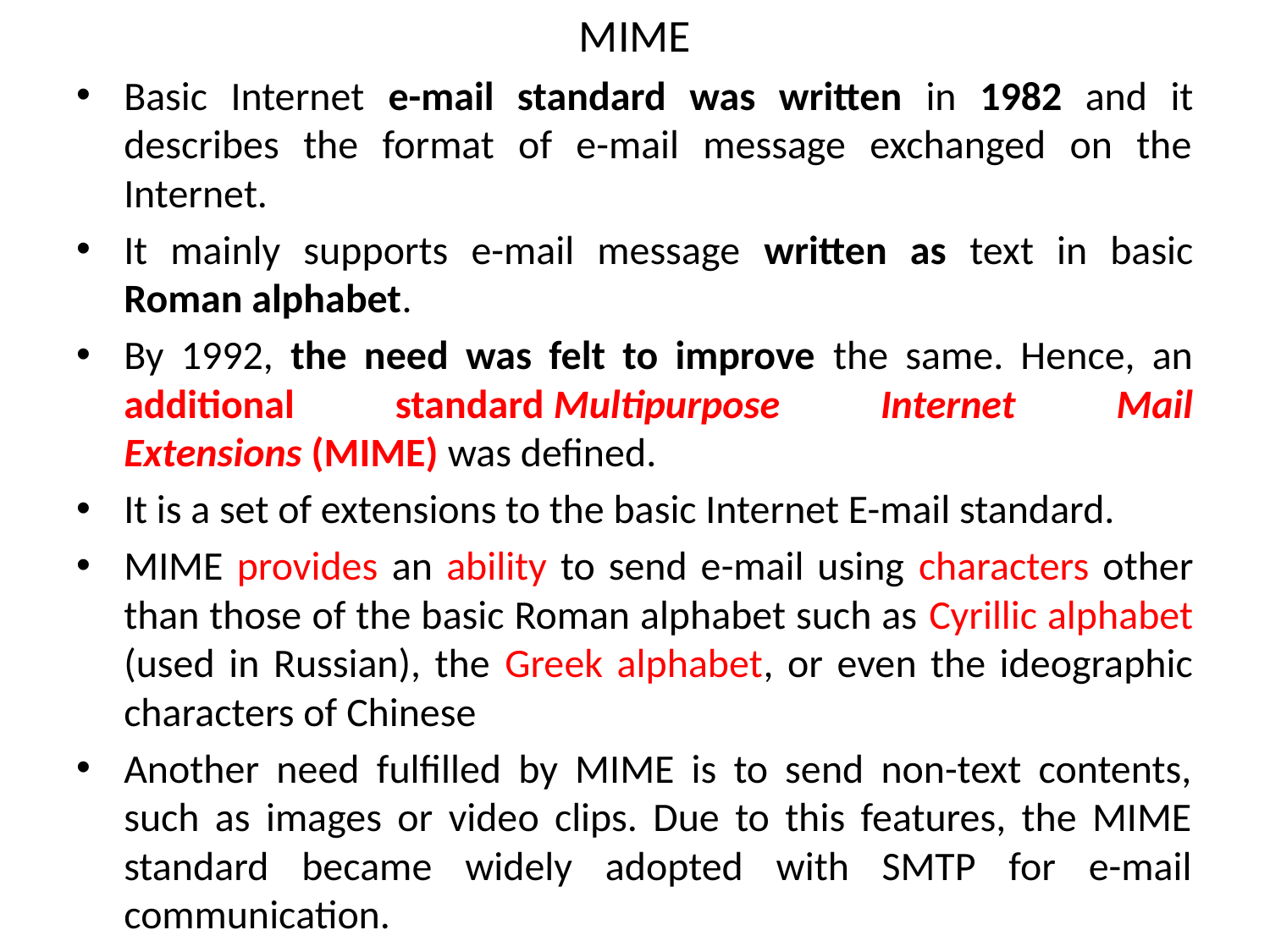

# MIME
Basic Internet e-mail standard was written in 1982 and it describes the format of e-mail message exchanged on the Internet.
It mainly supports e-mail message written as text in basic Roman alphabet.
By 1992, the need was felt to improve the same. Hence, an additional standard Multipurpose Internet Mail Extensions (MIME) was defined.
It is a set of extensions to the basic Internet E-mail standard.
MIME provides an ability to send e-mail using characters other than those of the basic Roman alphabet such as Cyrillic alphabet (used in Russian), the Greek alphabet, or even the ideographic characters of Chinese
Another need fulfilled by MIME is to send non-text contents, such as images or video clips. Due to this features, the MIME standard became widely adopted with SMTP for e-mail communication.